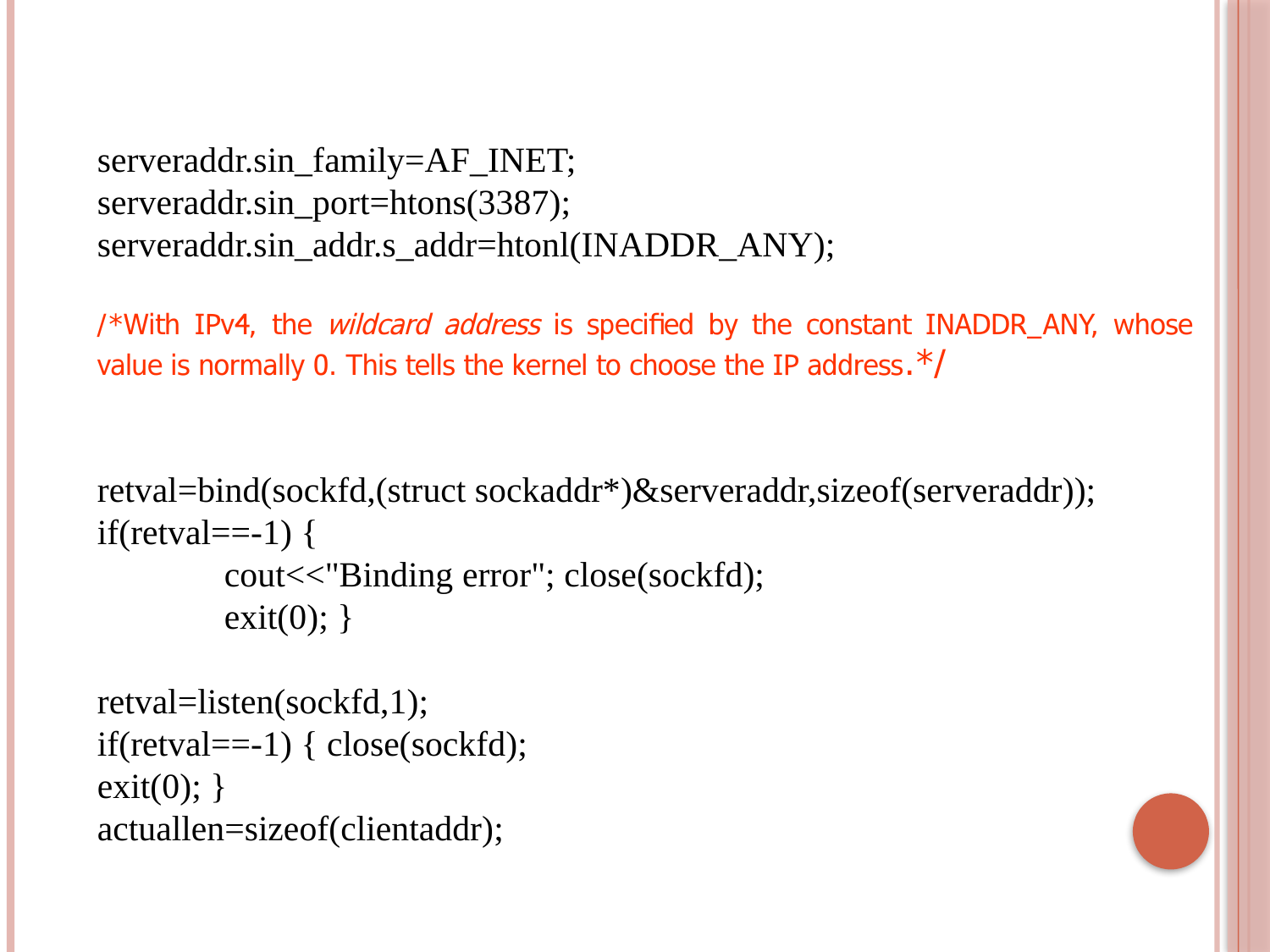

serveraddr.sin_family=AF_INET;
serveraddr.sin_port=htons(3387);
serveraddr.sin_addr.s_addr=htonl(INADDR_ANY);

/*With IPv4, the wildcard address is specified by the constant INADDR_ANY, whose value is normally 0. This tells the kernel to choose the IP address.*/

retval=bind(sockfd,(struct sockaddr*)&serveraddr,sizeof(serveraddr));
if(retval==-1) {
	cout<<"Binding error"; close(sockfd);
 	exit(0); }

retval=listen(sockfd,1);
if(retval==-1) { close(sockfd);
exit(0); }
actuallen=sizeof(clientaddr);